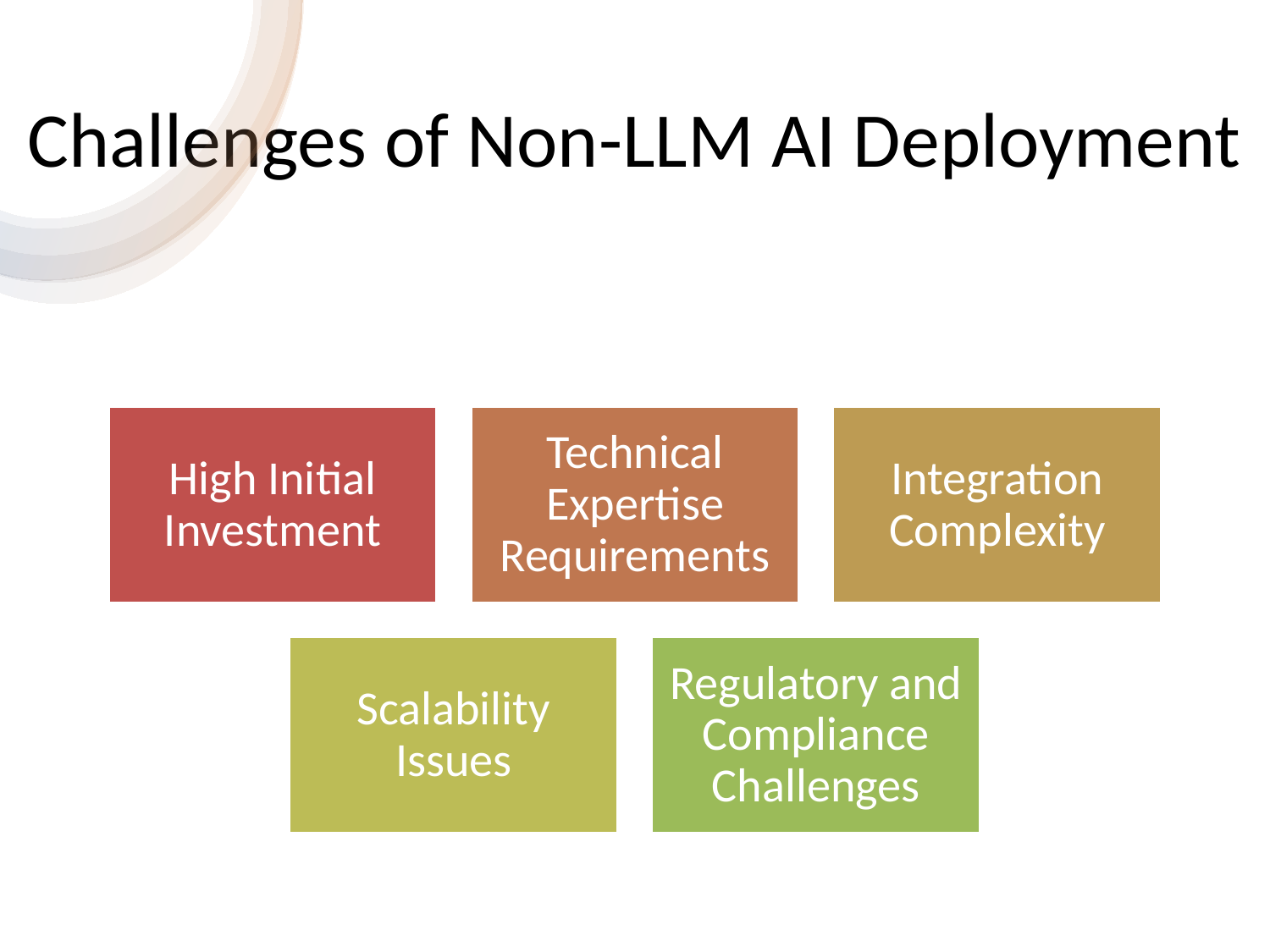

# Challenges of Non-LLM AI Deployment
High Initial Investment
Technical Expertise Requirements
Integration Complexity
Scalability Issues
Regulatory and Compliance Challenges